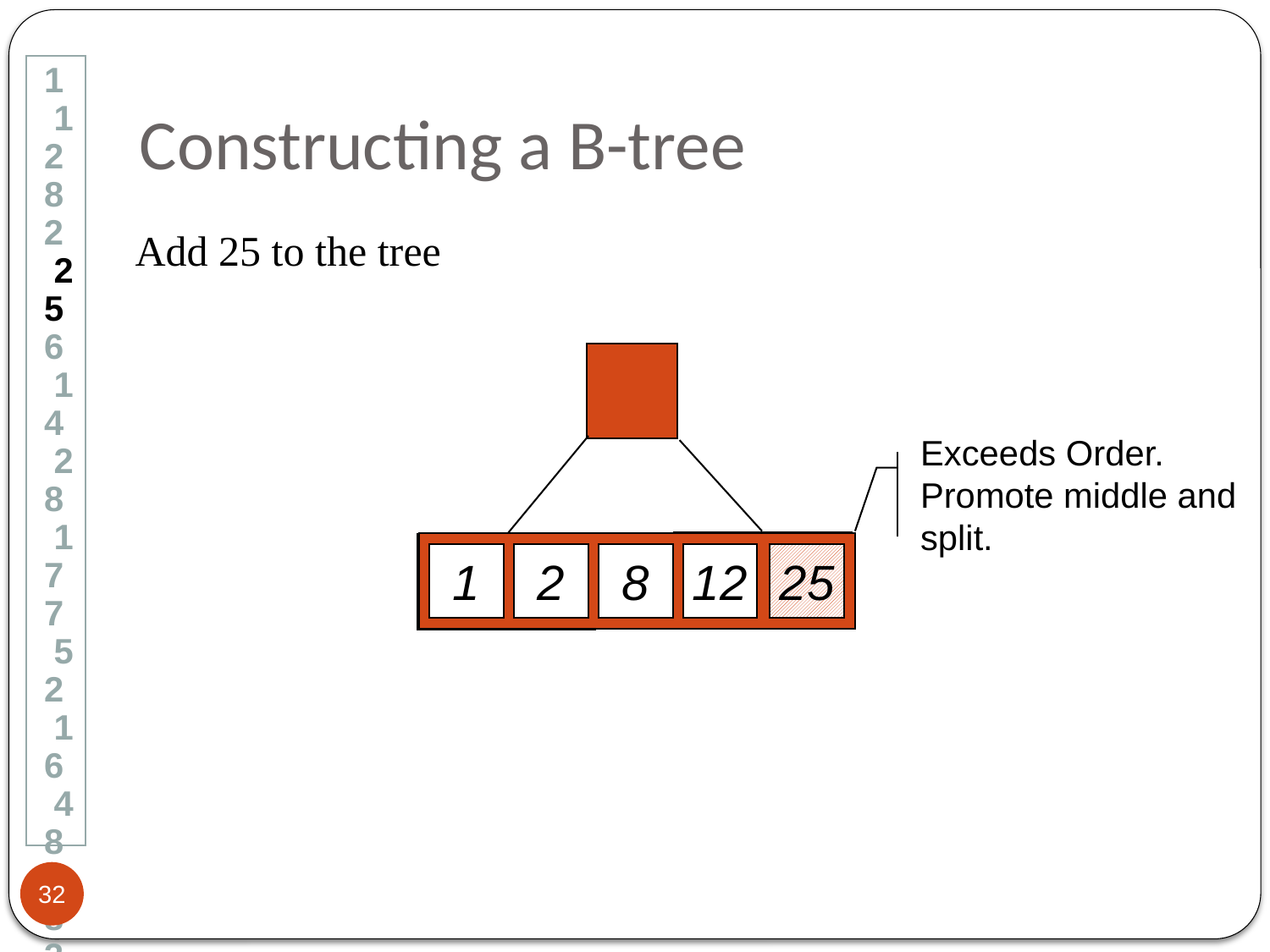

# Constructing a B-tree
Add 25 to the tree

1  12  8  2  25  6  14  28  17  7  52  16  48  68  3  26  29  53  55  45

Exceeds Order.  Promote middle and split.

1
2
8
12
25
32